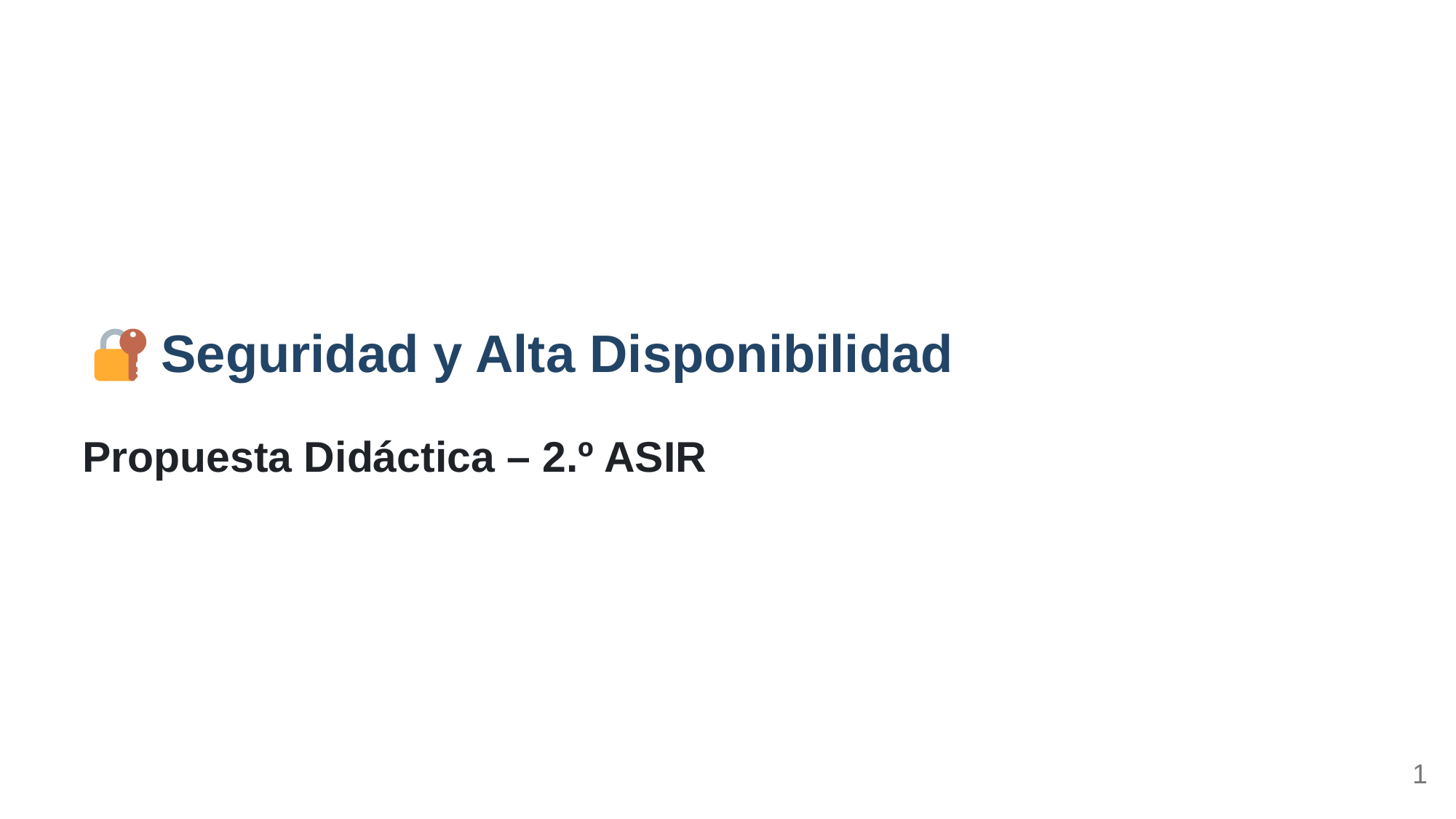

Seguridad y Alta Disponibilidad

Propuesta Didáctica – 2.º ASIR
1